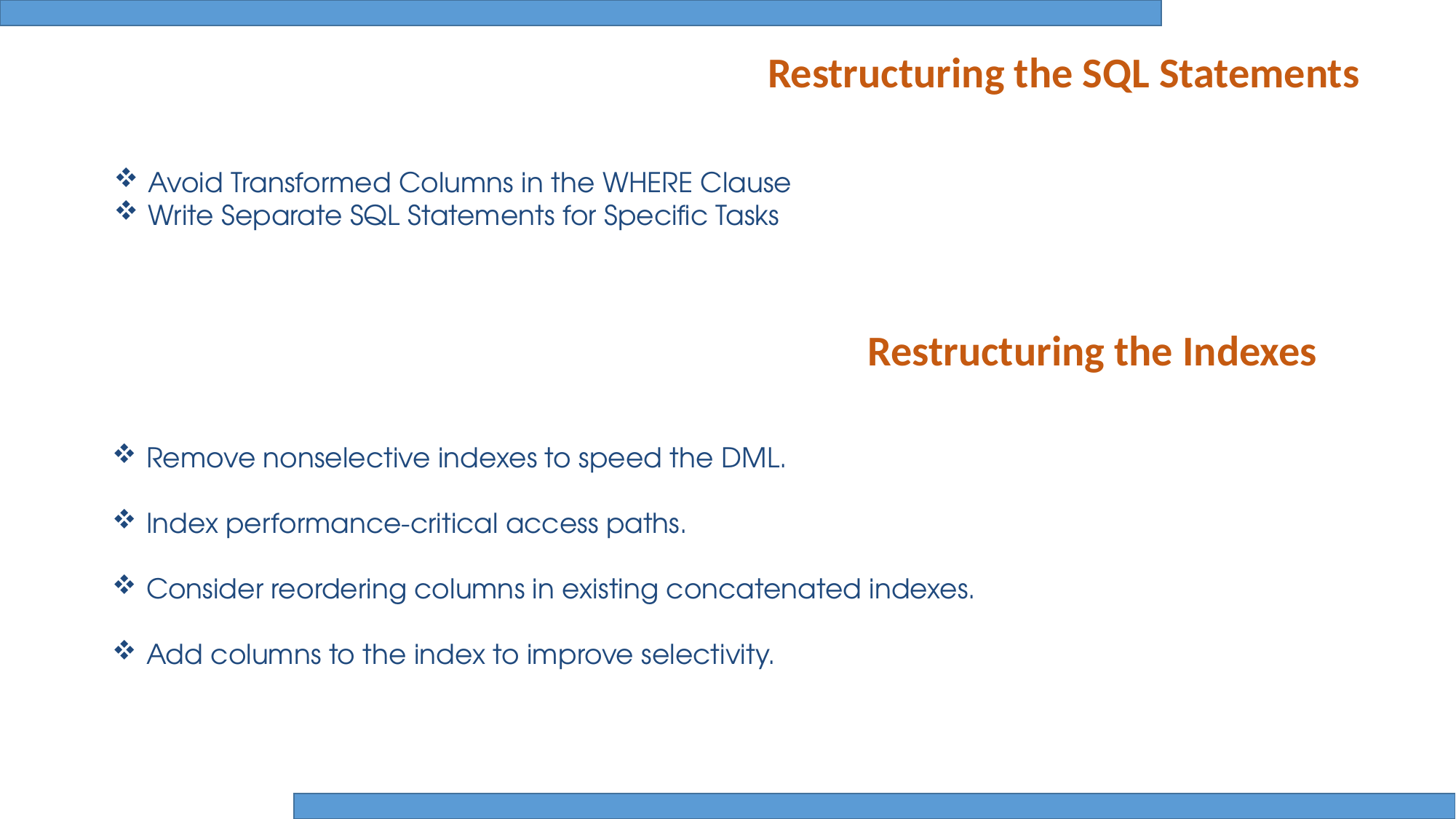

Restructuring the SQL Statements

Avoid Transformed Columns in the WHERE Clause
Write Separate SQL Statements for Specific Tasks
Restructuring the Indexes

Remove nonselective indexes to speed the DML.

Index performance-critical access paths.

Consider reordering columns in existing concatenated indexes.

Add columns to the index to improve selectivity.